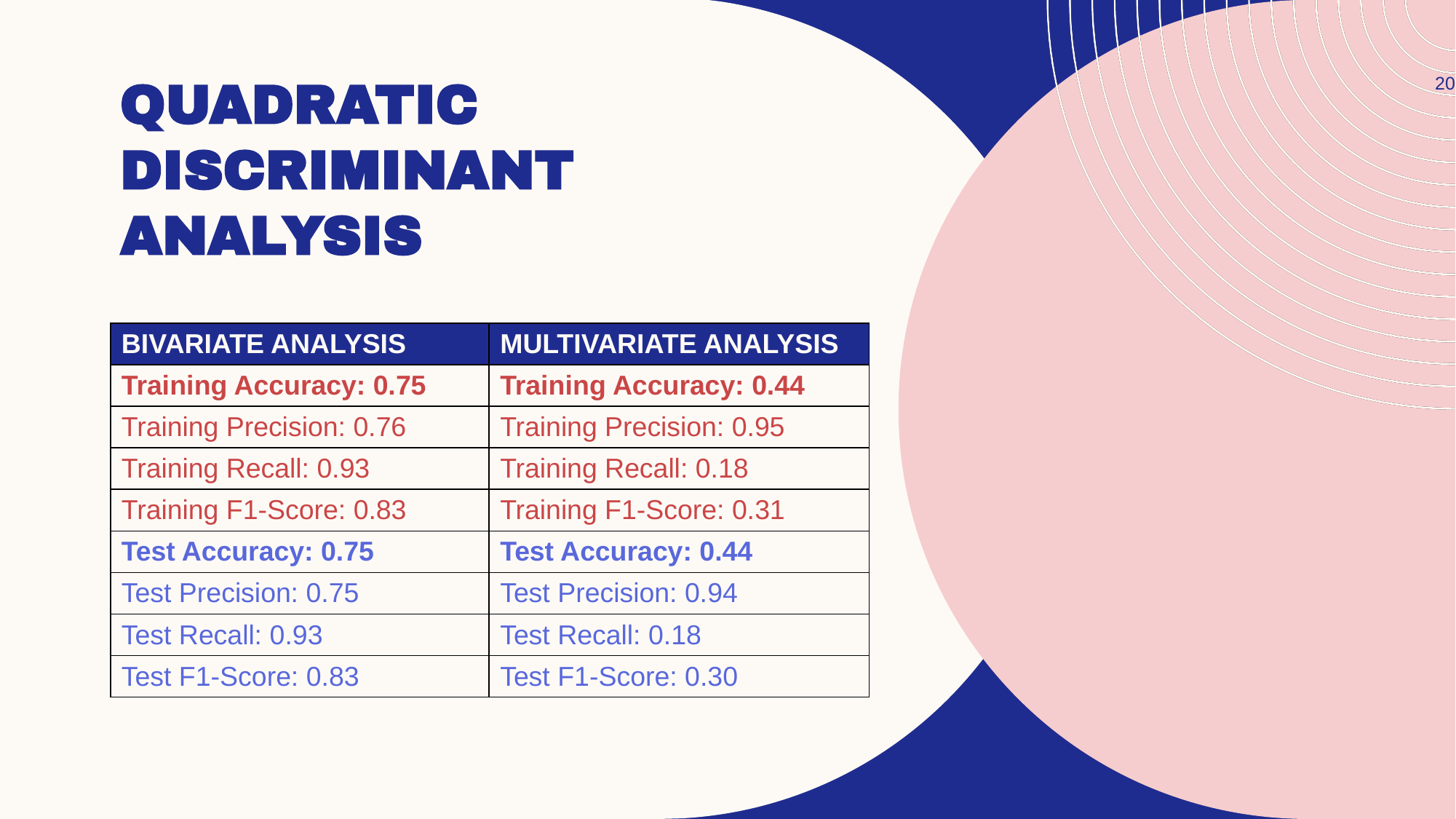

# QUADRATIC discriminant analysis
20
| BIVARIATE ANALYSIS | MULTIVARIATE ANALYSIS |
| --- | --- |
| Training Accuracy: 0.75 | Training Accuracy: 0.44 |
| Training Precision: 0.76 | Training Precision: 0.95 |
| Training Recall: 0.93 | Training Recall: 0.18 |
| Training F1-Score: 0.83 | Training F1-Score: 0.31 |
| Test Accuracy: 0.75 | Test Accuracy: 0.44 |
| Test Precision: 0.75 | Test Precision: 0.94 |
| Test Recall: 0.93 | Test Recall: 0.18 |
| Test F1-Score: 0.83 | Test F1-Score: 0.30 |